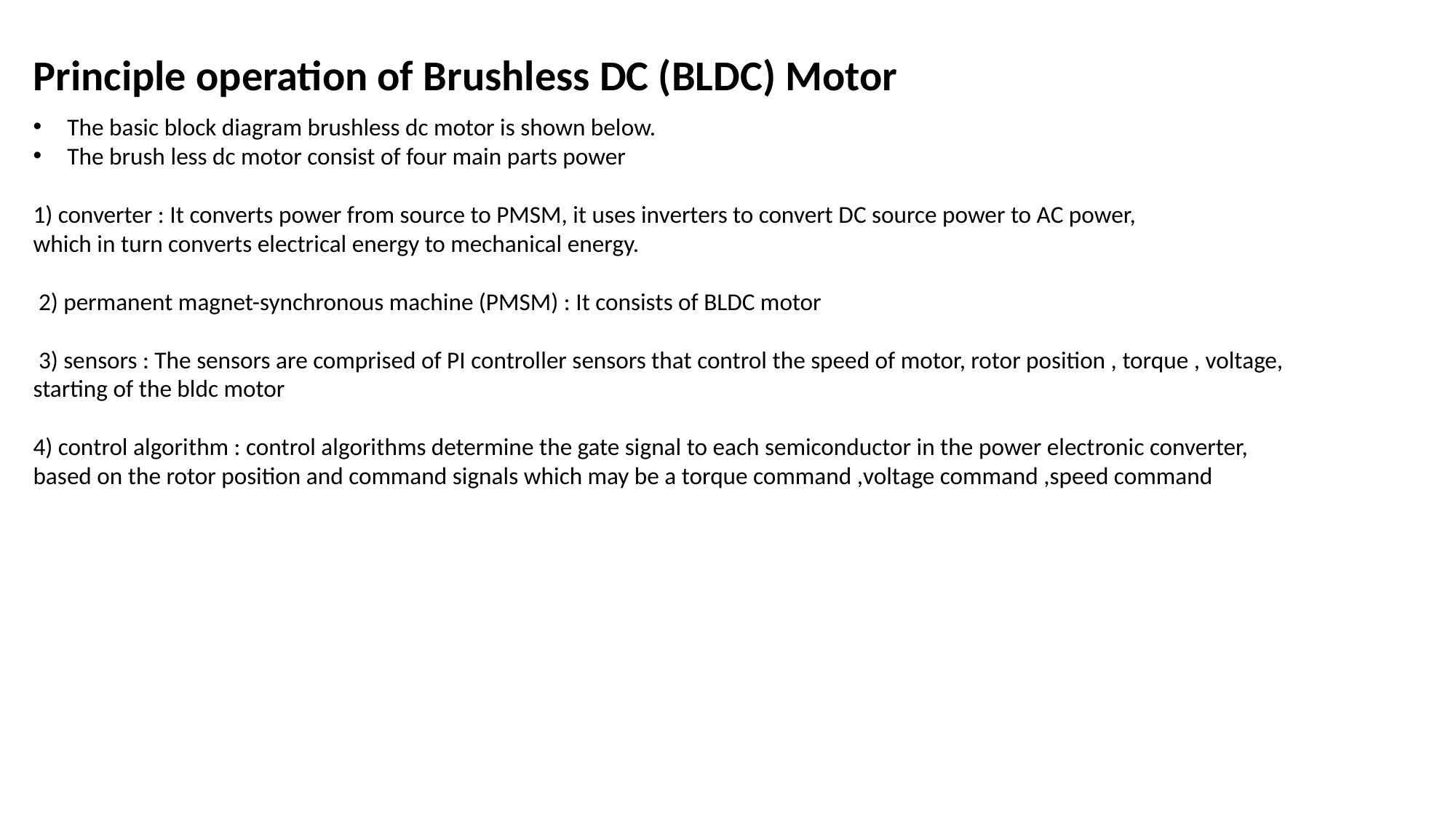

Principle operation of Brushless DC (BLDC) Motor

The basic block diagram brushless dc motor is shown below.
The brush less dc motor consist of four main parts power

1) converter : It converts power from source to PMSM, it uses inverters to convert DC source power to AC power,                         which in turn converts electrical energy to mechanical energy.

 2) permanent magnet-synchronous machine (PMSM) : It consists of BLDC motor

 3) sensors : The sensors are comprised of PI controller sensors that control the speed of motor, rotor position , torque , voltage, starting of the bldc motor

4) control algorithm : control algorithms determine the gate signal to each semiconductor in the power electronic converter, based on the rotor position and command signals which may be a torque command ,voltage command ,speed command